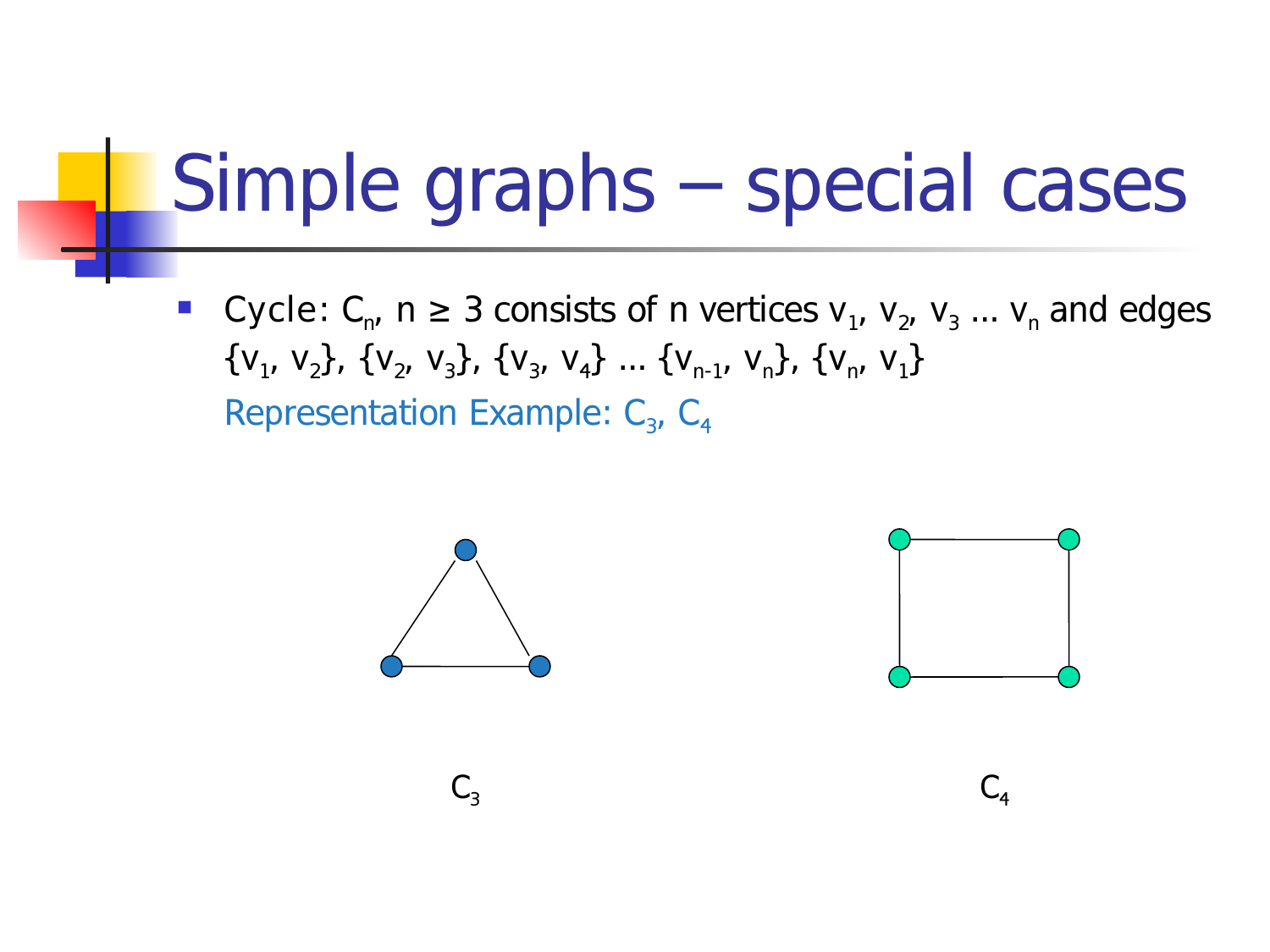

# Simple graphs – special cases
Cycle: Cn, n ≥ 3 consists of n vertices v1, v2, v3 … vn and edges {v1, v2}, {v2, v3}, {v3, v4} … {vn-1, vn}, {vn, v1}
	Representation Example: C3, C4

C3
C4